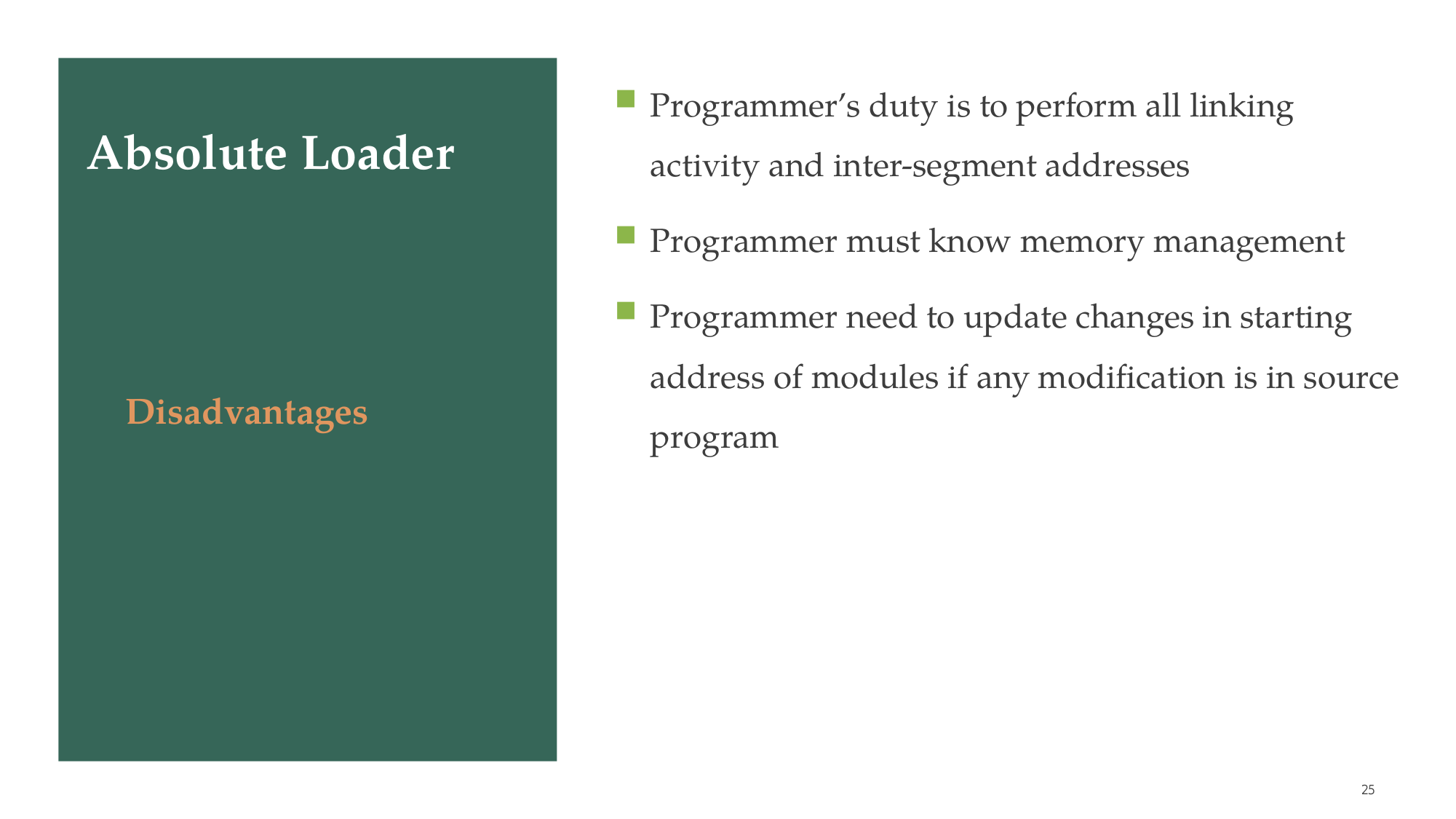

Programmer’s duty is to perform all linking activity and inter-segment addresses
Programmer must know memory management
Programmer need to update changes in starting address of modules if any modification is in source program
# Absolute Loader
Disadvantages
25